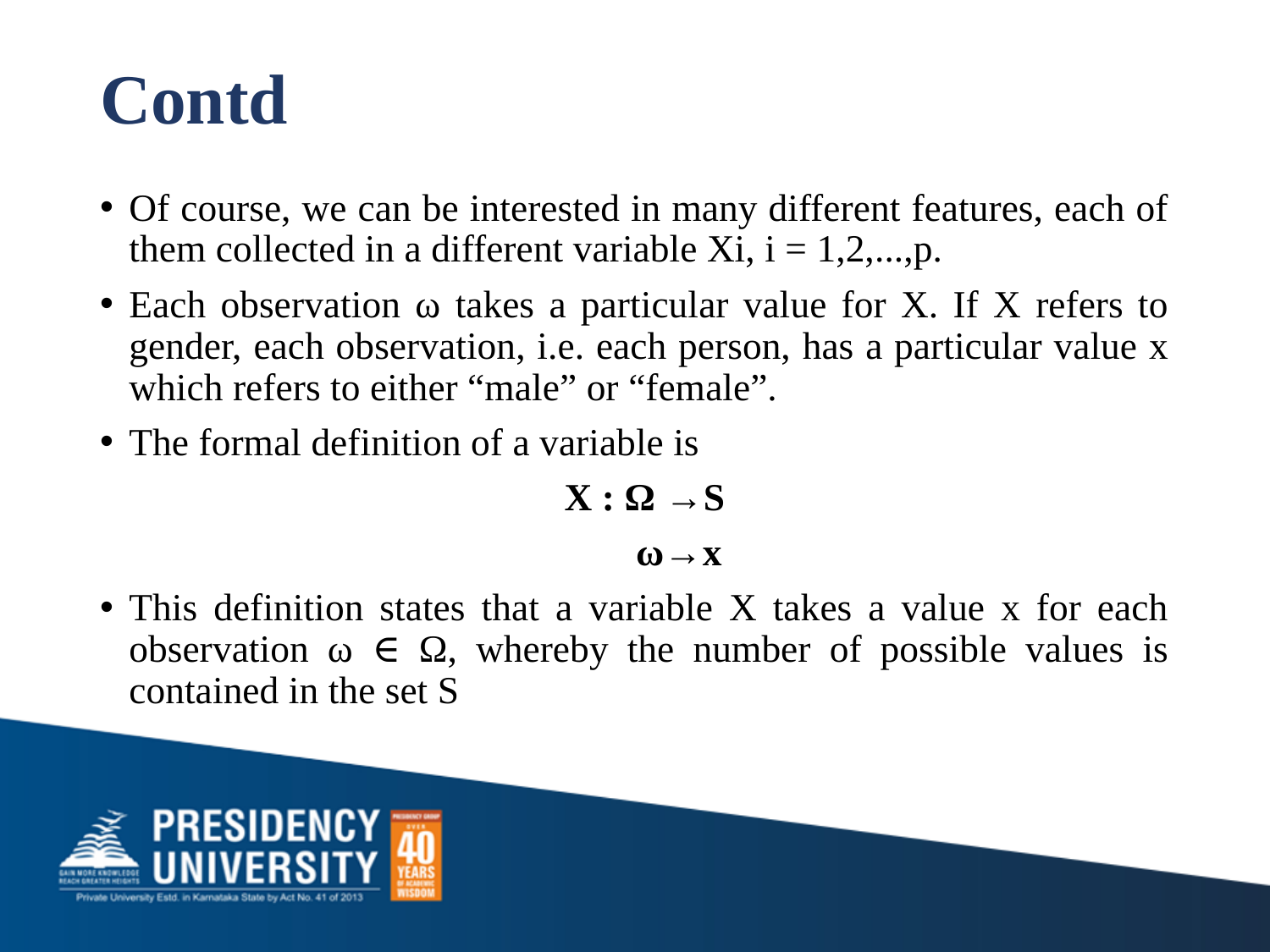

# Contd
Of course, we can be interested in many different features, each of them collected in a different variable Xi, i = 1,2,...,p.
Each observation ω takes a particular value for X. If X refers to gender, each observation, i.e. each person, has a particular value x which refers to either “male” or “female”.
The formal definition of a variable is
   X : Ω →S
         ω→x
This definition states that a variable X takes a value x for each observation ω ∈ Ω, whereby the number of possible values is contained in the set S